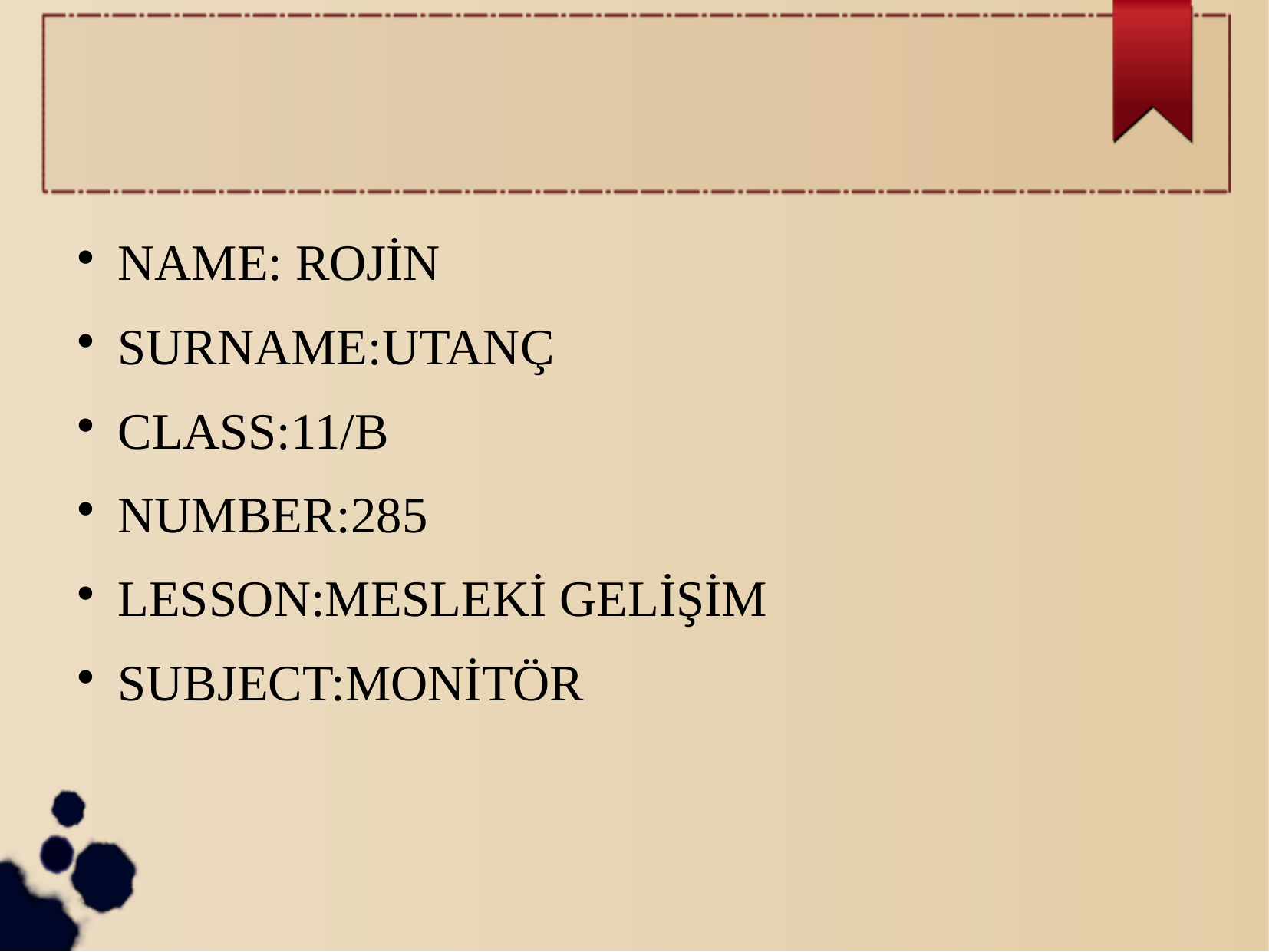

NAME: ROJİN
SURNAME:UTANÇ
CLASS:11/B
NUMBER:285
LESSON:MESLEKİ GELİŞİM
SUBJECT:MONİTÖR